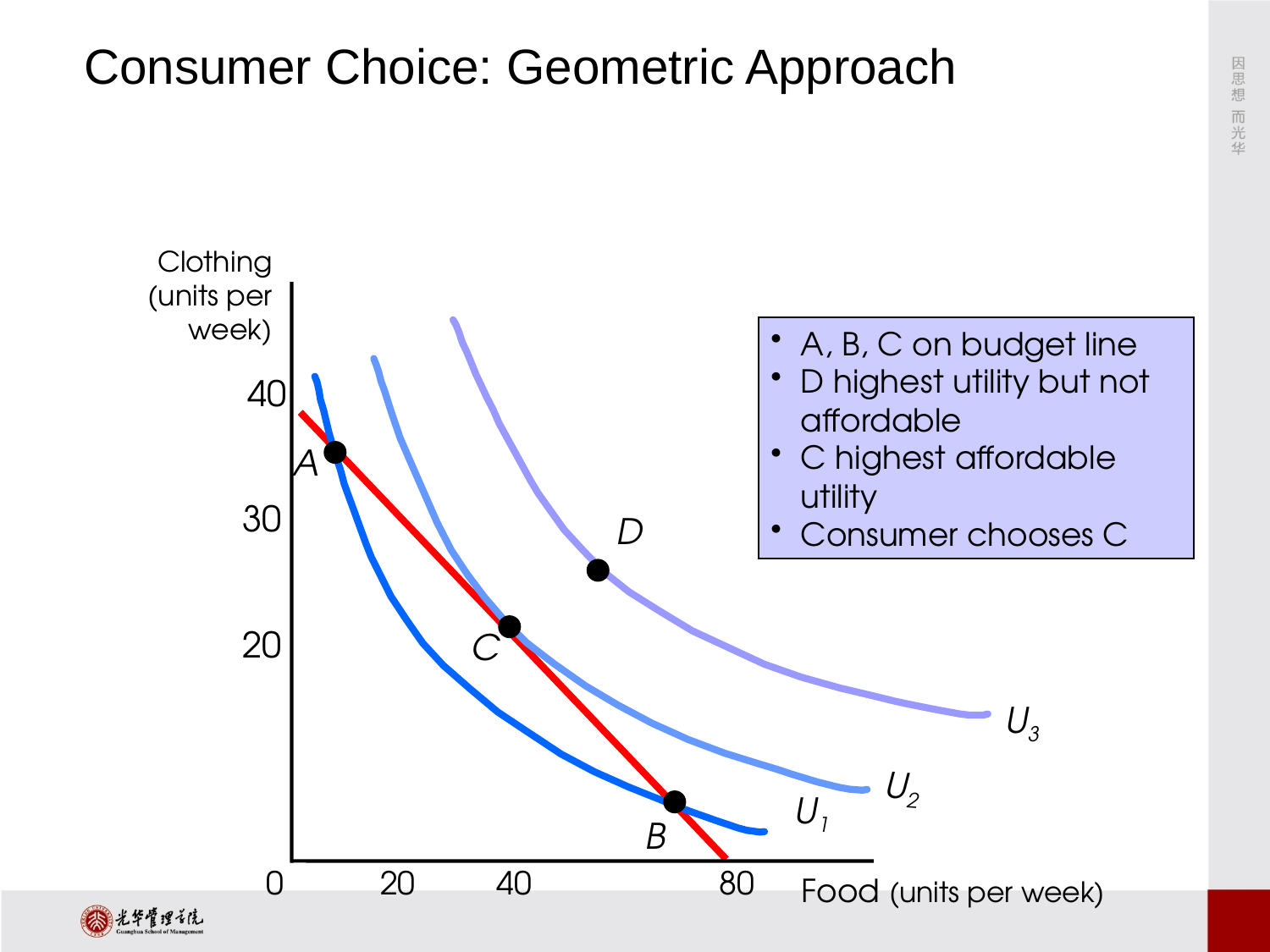

# Consumer Choice: Geometric Approach
Clothing
(units per
 week)

40
30
20
0
A, B, C on budget line
D highest utility but not affordable
C highest affordable utility
Consumer chooses C

D

U3

U2

C

A

U1

B

20
40
80

Food (units per week)